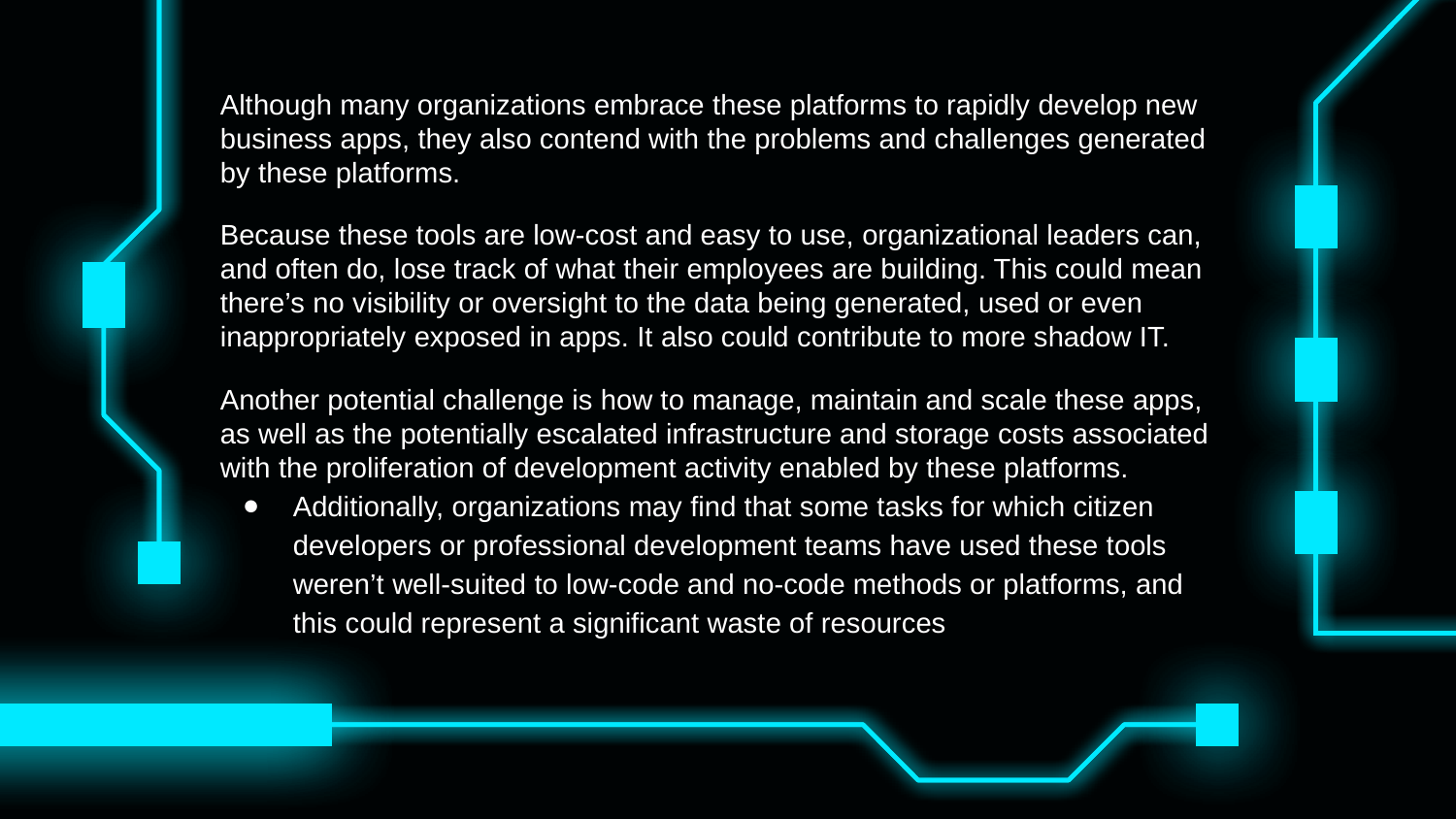

Although many organizations embrace these platforms to rapidly develop new business apps, they also contend with the problems and challenges generated by these platforms.
Because these tools are low-cost and easy to use, organizational leaders can, and often do, lose track of what their employees are building. This could mean there’s no visibility or oversight to the data being generated, used or even inappropriately exposed in apps. It also could contribute to more shadow IT.
Another potential challenge is how to manage, maintain and scale these apps, as well as the potentially escalated infrastructure and storage costs associated with the proliferation of development activity enabled by these platforms.
Additionally, organizations may find that some tasks for which citizen developers or professional development teams have used these tools weren’t well-suited to low-code and no-code methods or platforms, and this could represent a significant waste of resources